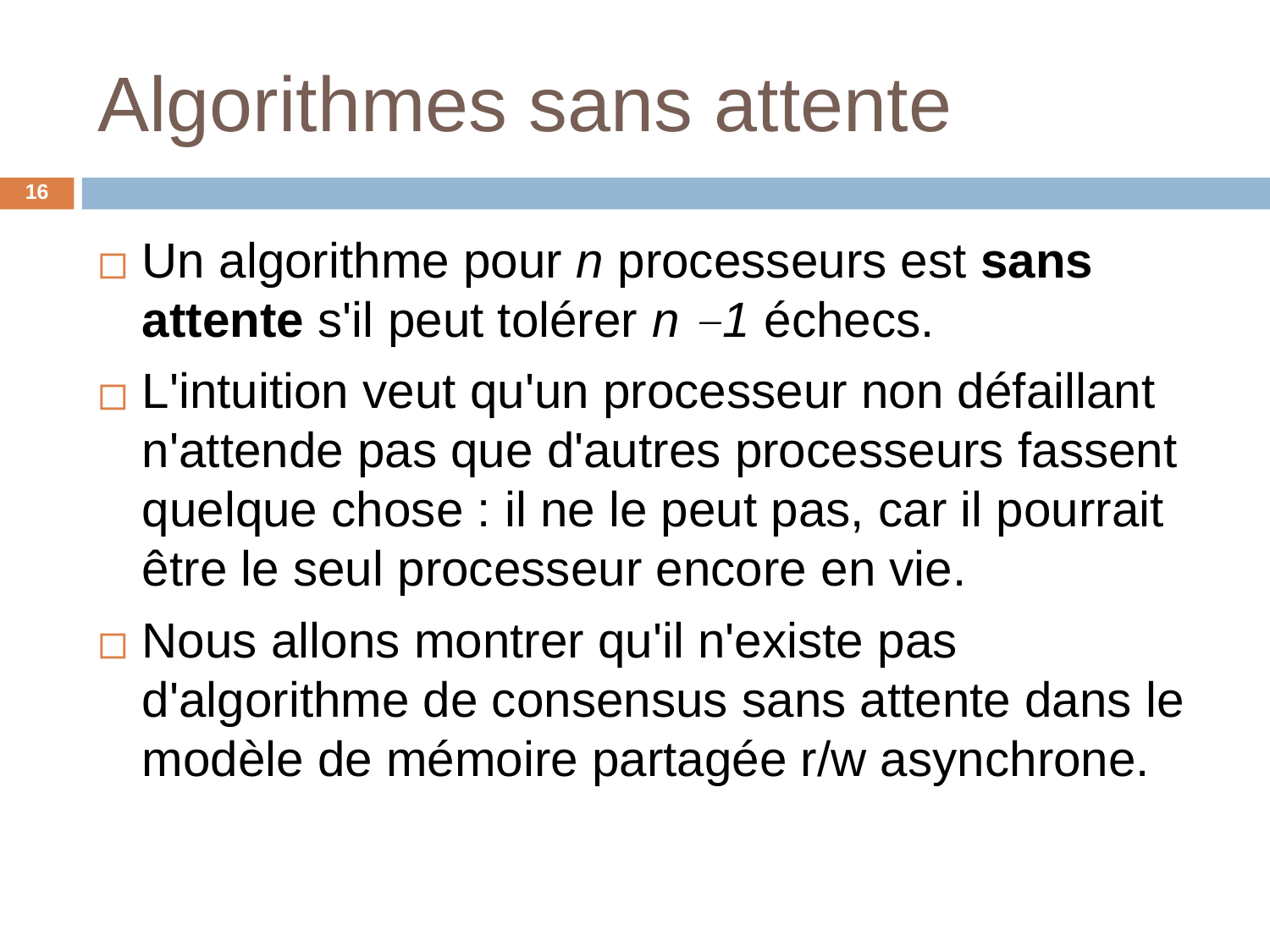

# Algorithmes sans attente
16
Un algorithme pour n processeurs est sans attente s'il peut tolérer n -1 échecs.
L'intuition veut qu'un processeur non défaillant n'attende pas que d'autres processeurs fassent quelque chose : il ne le peut pas, car il pourrait être le seul processeur encore en vie.
Nous allons montrer qu'il n'existe pas d'algorithme de consensus sans attente dans le modèle de mémoire partagée r/w asynchrone.